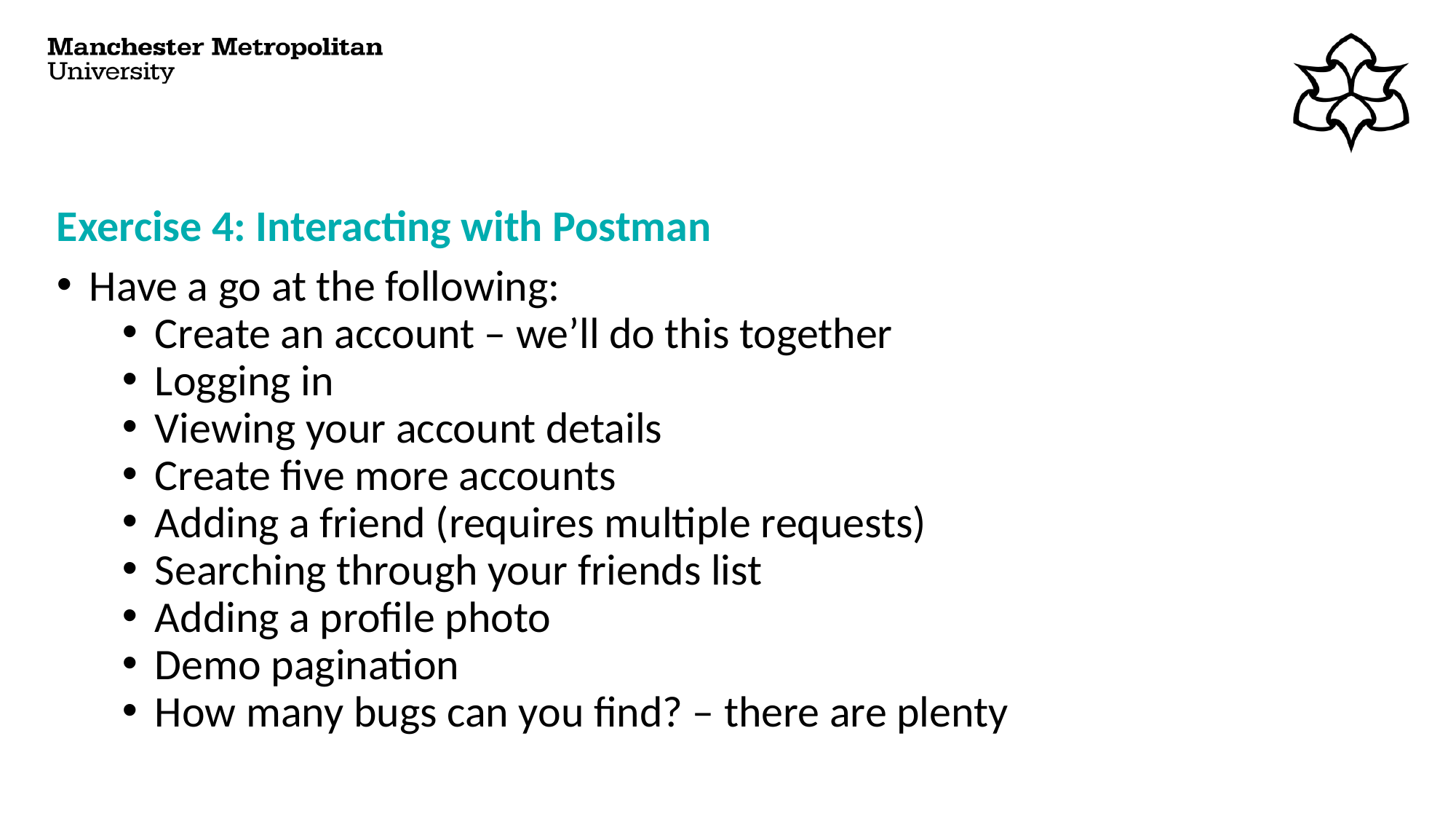

# Exercise 4: Interacting with Postman
Have a go at the following:
Create an account – we’ll do this together
Logging in
Viewing your account details
Create five more accounts
Adding a friend (requires multiple requests)
Searching through your friends list
Adding a profile photo
Demo pagination
How many bugs can you find? – there are plenty